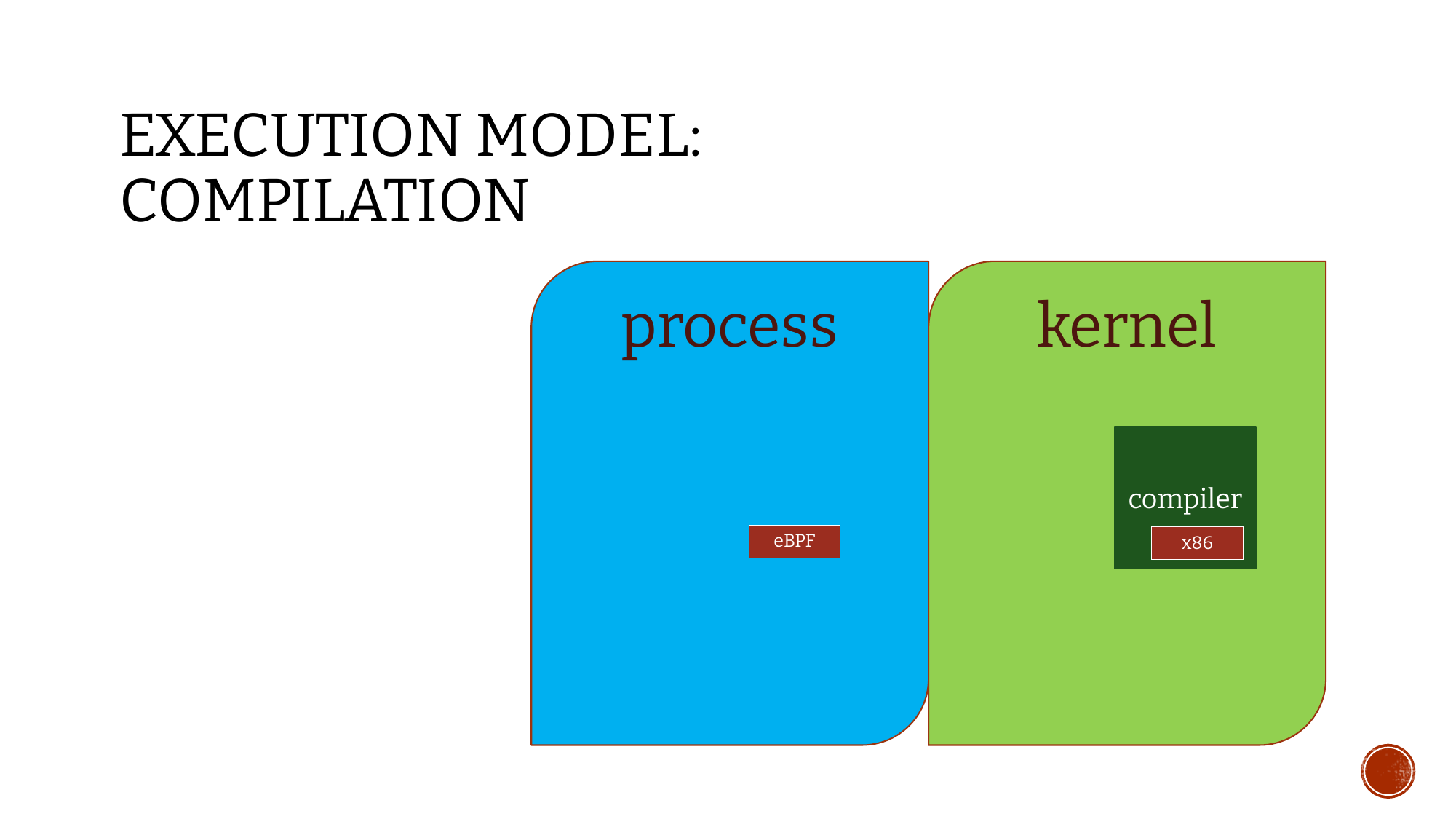

# Execution model: Compilation
process
kernel
compiler

P
eBPF
x86